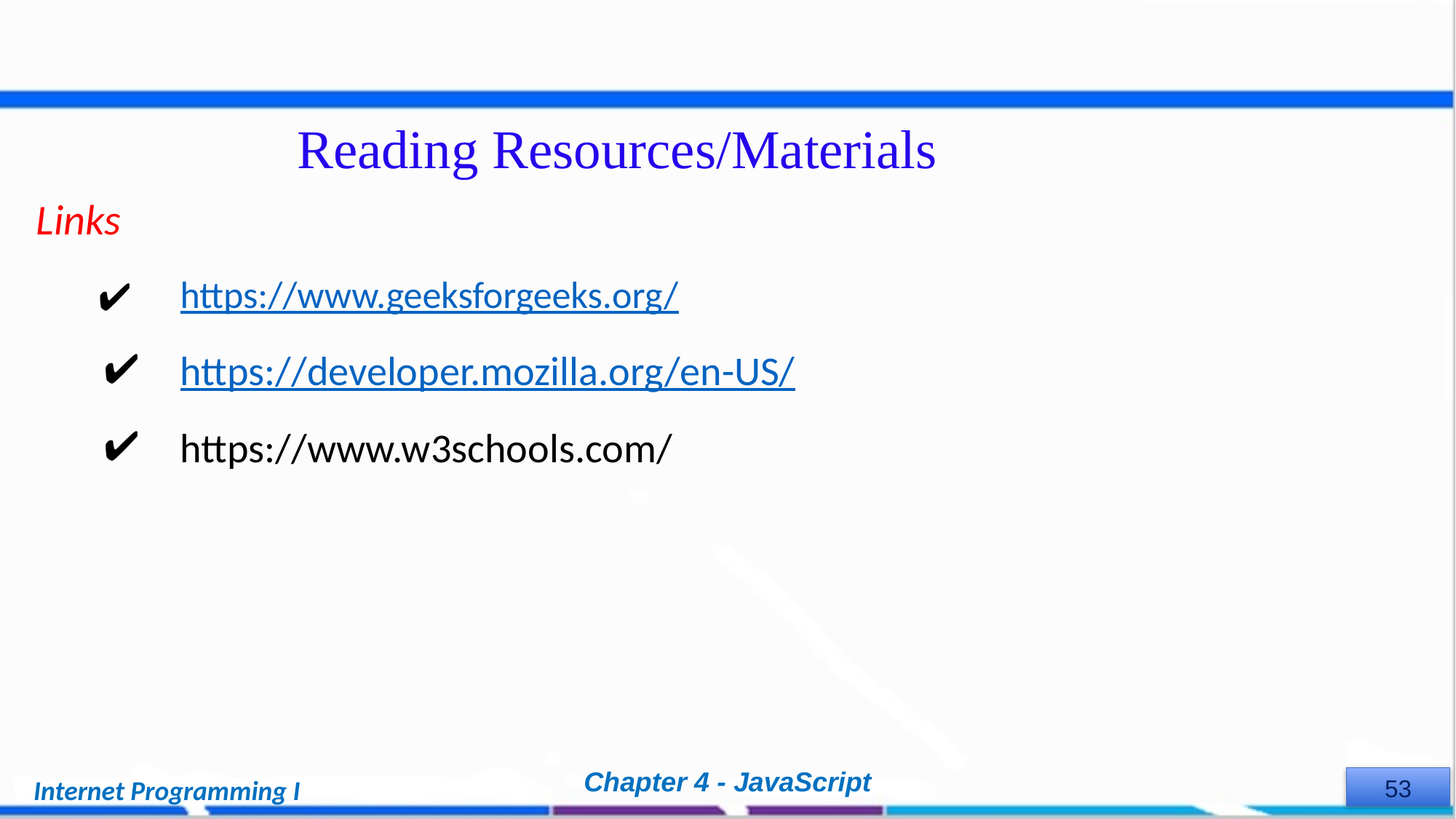

Reading Resources/Materials
Links
https://www.geeksforgeeks.org/
https://developer.mozilla.org/en-US/
https://www.w3schools.com/
Chapter 4 - JavaScript
Internet Programming I